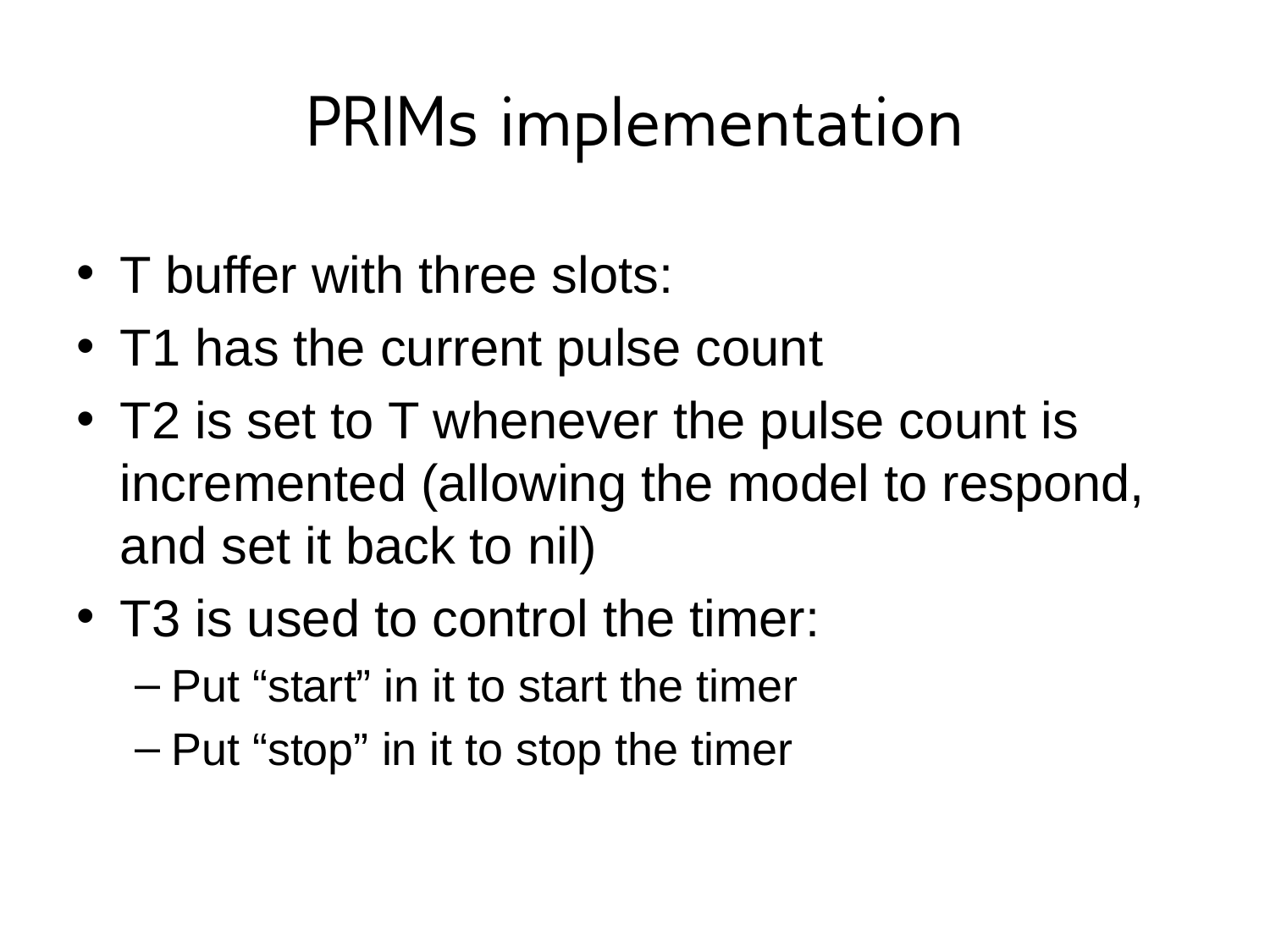

# PRIMs implementation
T buffer with three slots:
T1 has the current pulse count
T2 is set to T whenever the pulse count is incremented (allowing the model to respond, and set it back to nil)
T3 is used to control the timer:
Put “start” in it to start the timer
Put “stop” in it to stop the timer